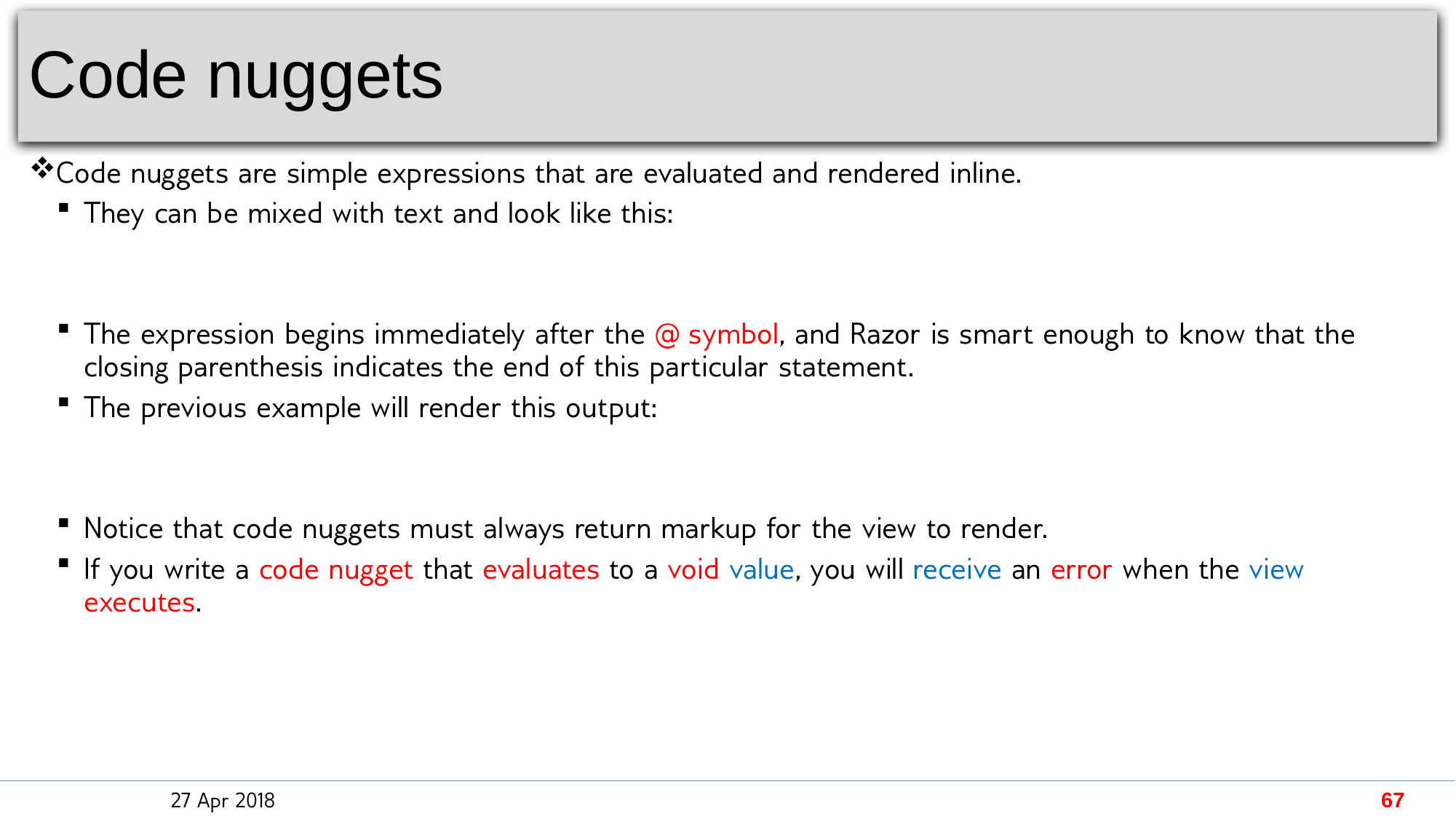

# Code nuggets
Code nuggets are simple expressions that are evaluated and rendered inline.
They can be mixed with text and look like this:

The expression begins immediately after the @ symbol, and Razor is smart enough to know that the closing parenthesis indicates the end of this particular statement.
The previous example will render this output:

Notice that code nuggets must always return markup for the view to render.
If you write a code nugget that evaluates to a void value, you will receive an error when the view executes.
27 Apr 2018
67